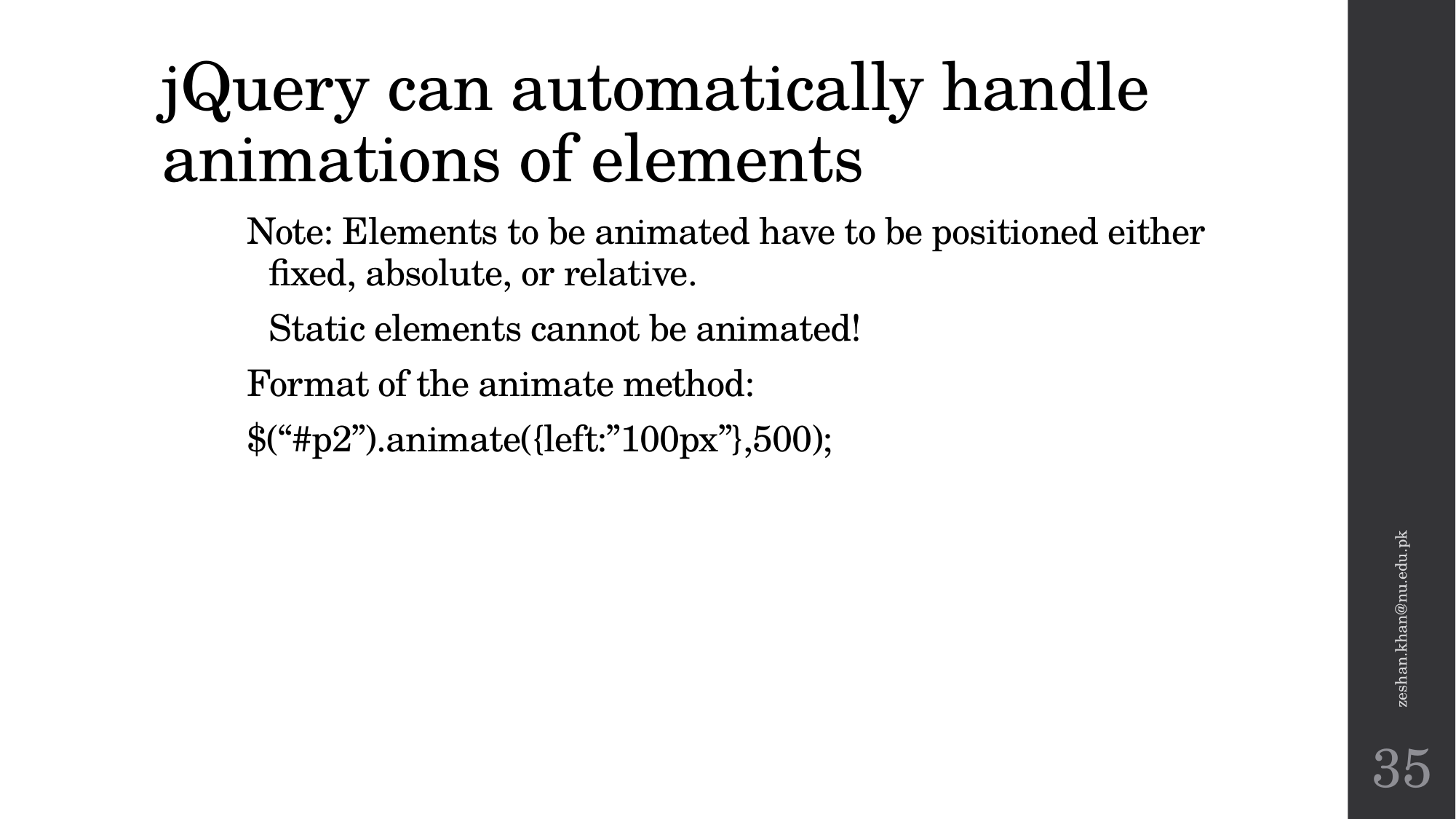

# jQuery can automatically handle animations of elements
Note: Elements to be animated have to be positioned either fixed, absolute, or relative.
		Static elements cannot be animated!
Format of the animate method:
$(“#p2”).animate({left:”100px”},500);

zeshan.khan@nu.edu.pk
35